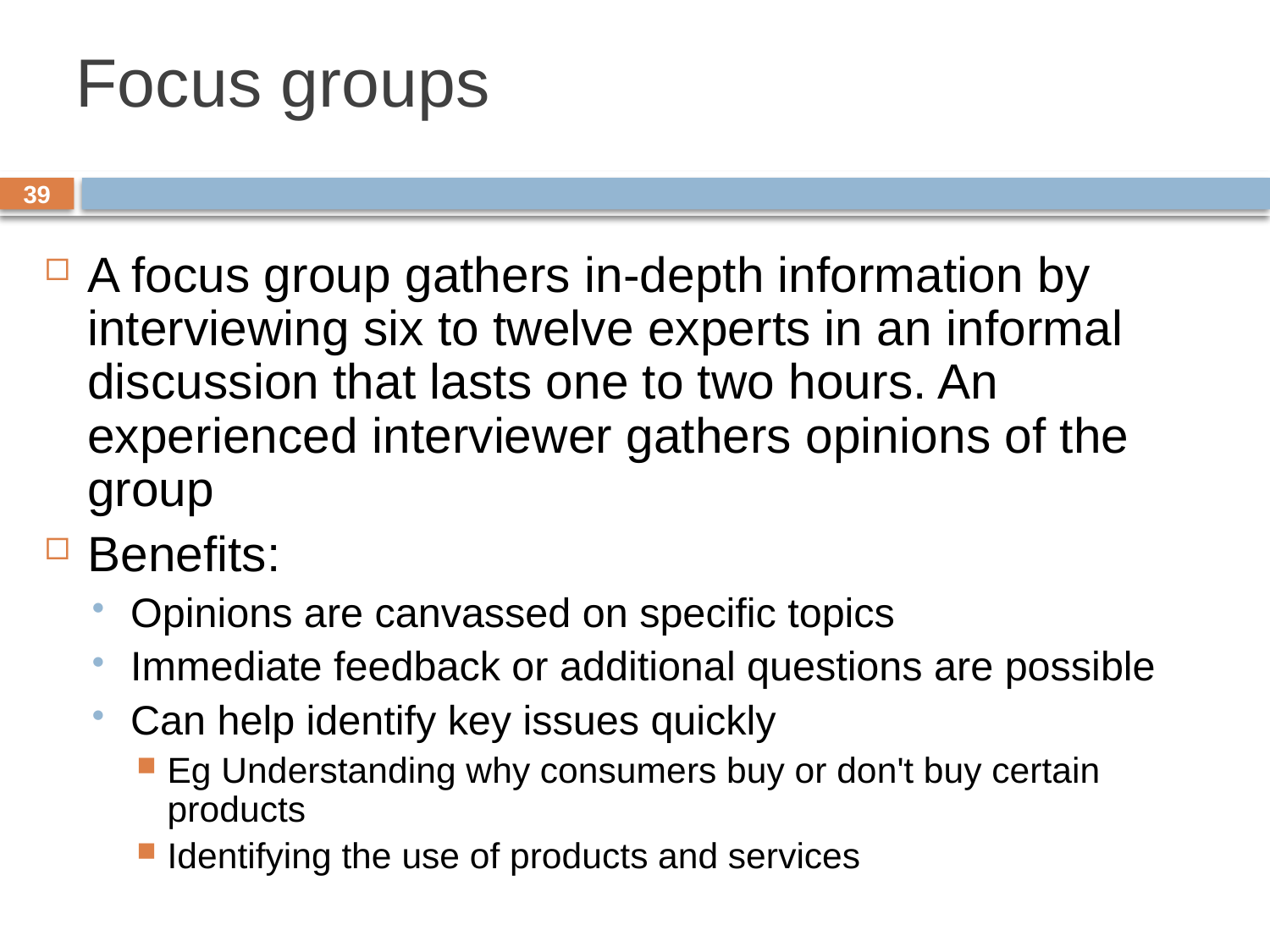

# Focus groups
39
A focus group gathers in-depth information by interviewing six to twelve experts in an informal discussion that lasts one to two hours. An experienced interviewer gathers opinions of the group
Benefits:
Opinions are canvassed on specific topics
Immediate feedback or additional questions are possible
Can help identify key issues quickly
Eg Understanding why consumers buy or don't buy certain products
Identifying the use of products and services